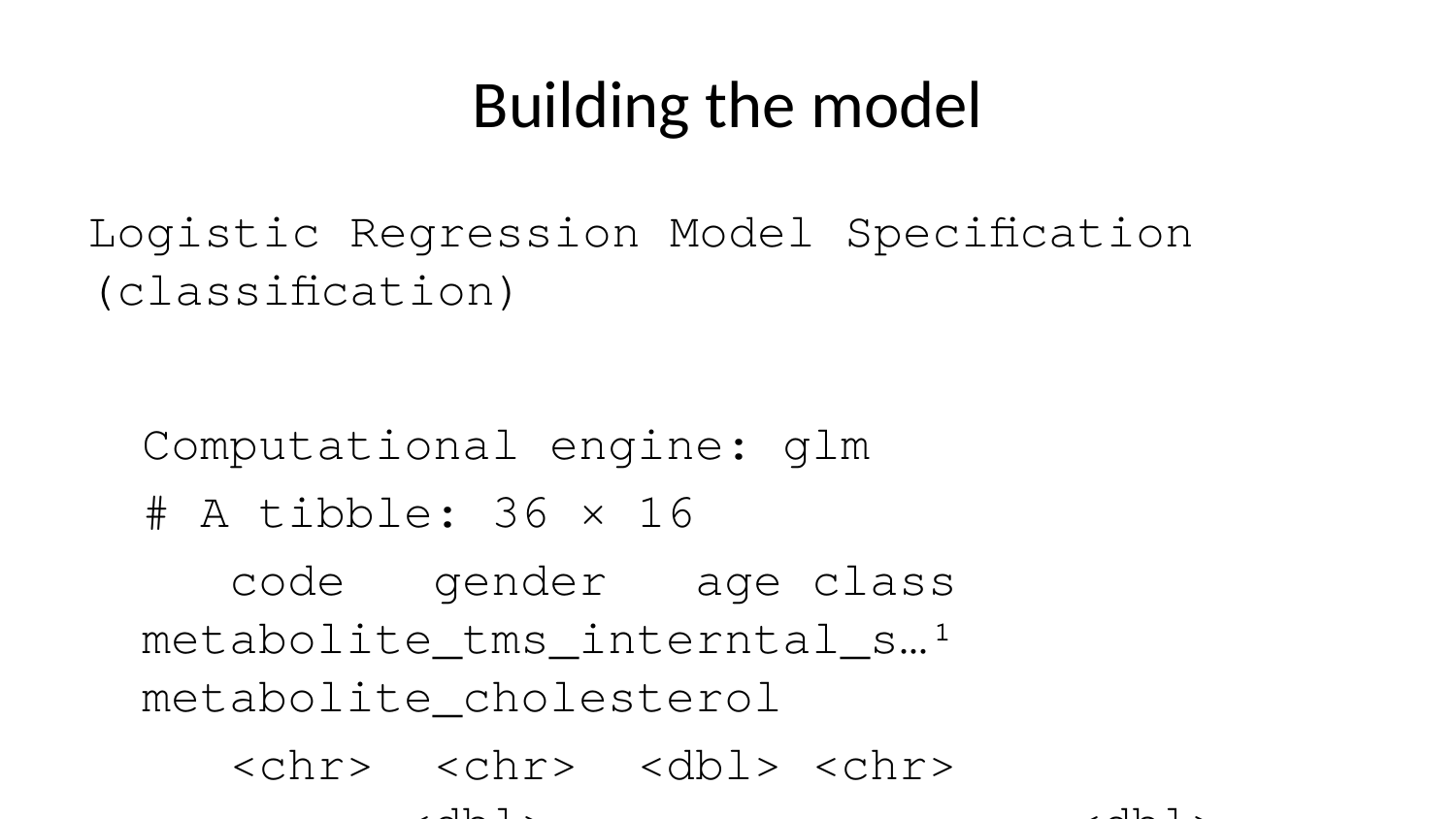

# Building the model
Logistic Regression Model Specification (classification)

Computational engine: glm
# A tibble: 36 × 16
   code   gender   age class metabolite_tms_interntal_s…¹ metabolite_cholesterol
   <chr>  <chr>  <dbl> <chr>                        <dbl>                  <dbl>
 1 ERI109 M         25 CT                           208.                   18.6
 2 ERI111 M         39 CT                           219.                   20.8
 3 ERI163 W         58 CT                            57.1                  15.5
 4 ERI375 M         24 CT                            19.2                  10.2
 5 ERI376 M         26 CT                            35.4                  13.5
 6 ERI391 M         31 CT                            30.4                   9.53
 7 ERI392 M         24 CT                            21.7                   9.87
 8 ERI79  W         26 CT                           185.                   17.6
 9 ERI81  M         52 CT                           207.                   17.0
10 ERI83  M         25 CT                           322.                   19.7
# ℹ 26 more rows
# ℹ abbreviated name: ¹​metabolite_tms_interntal_standard
# ℹ 10 more variables: metabolite_lipid_ch_3_1 <dbl>,
#   metabolite_lipid_ch_3_2 <dbl>, metabolite_lipid_ch_2 <dbl>,
#   metabolite_fa_ch_2_ch_2_coo <dbl>, metabolite_pufa <dbl>,
#   metabolite_phosphatidylethanolamine <dbl>,
#   metabolite_phosphatidycholine <dbl>, metabolite_phospholipids <dbl>, …